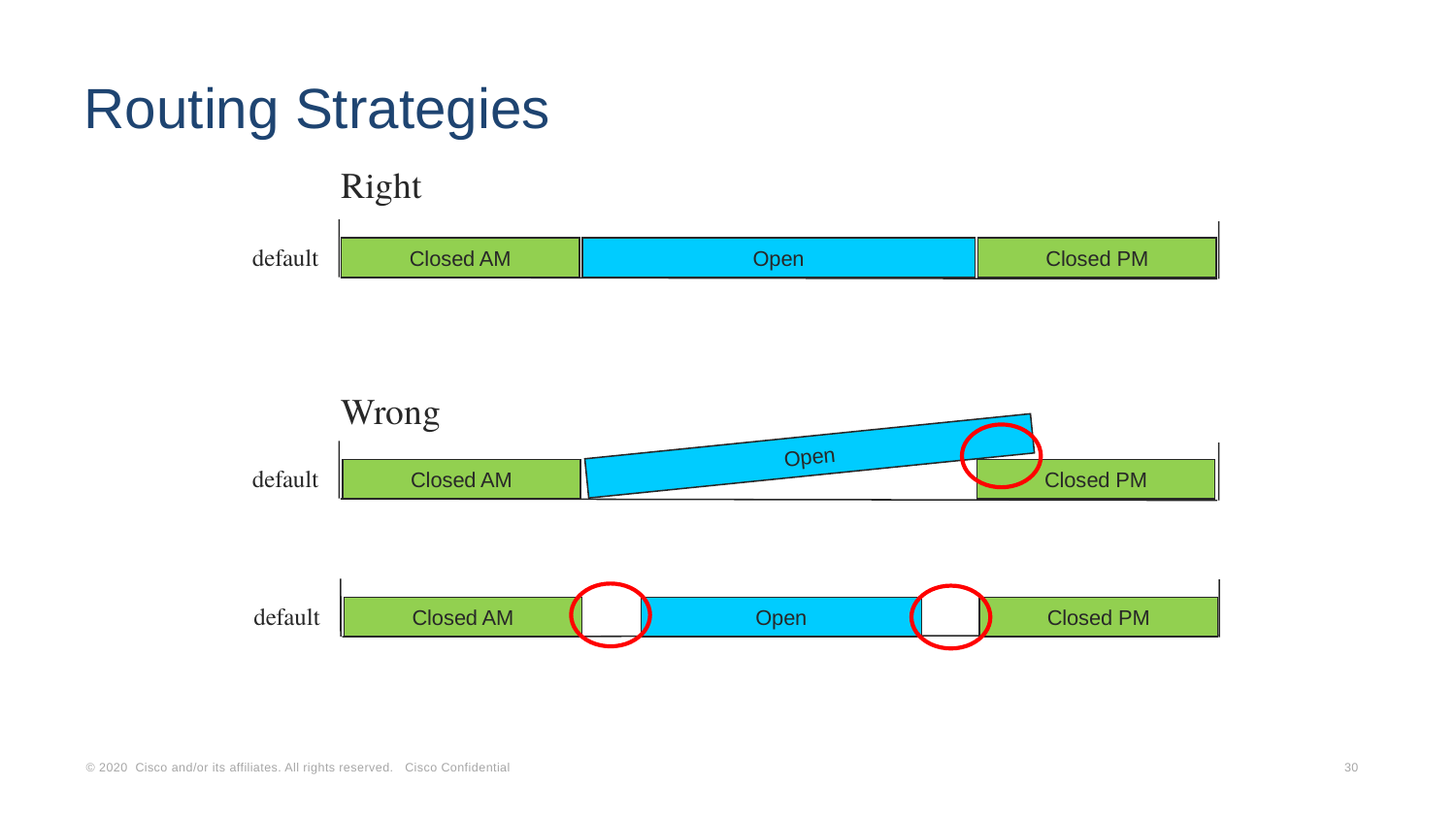

# Routing Strategies
Right

default
Closed AM
Open
Closed PM
Wrong

Open

default
Closed AM
Closed PM

default
Closed AM
Open
Closed PM